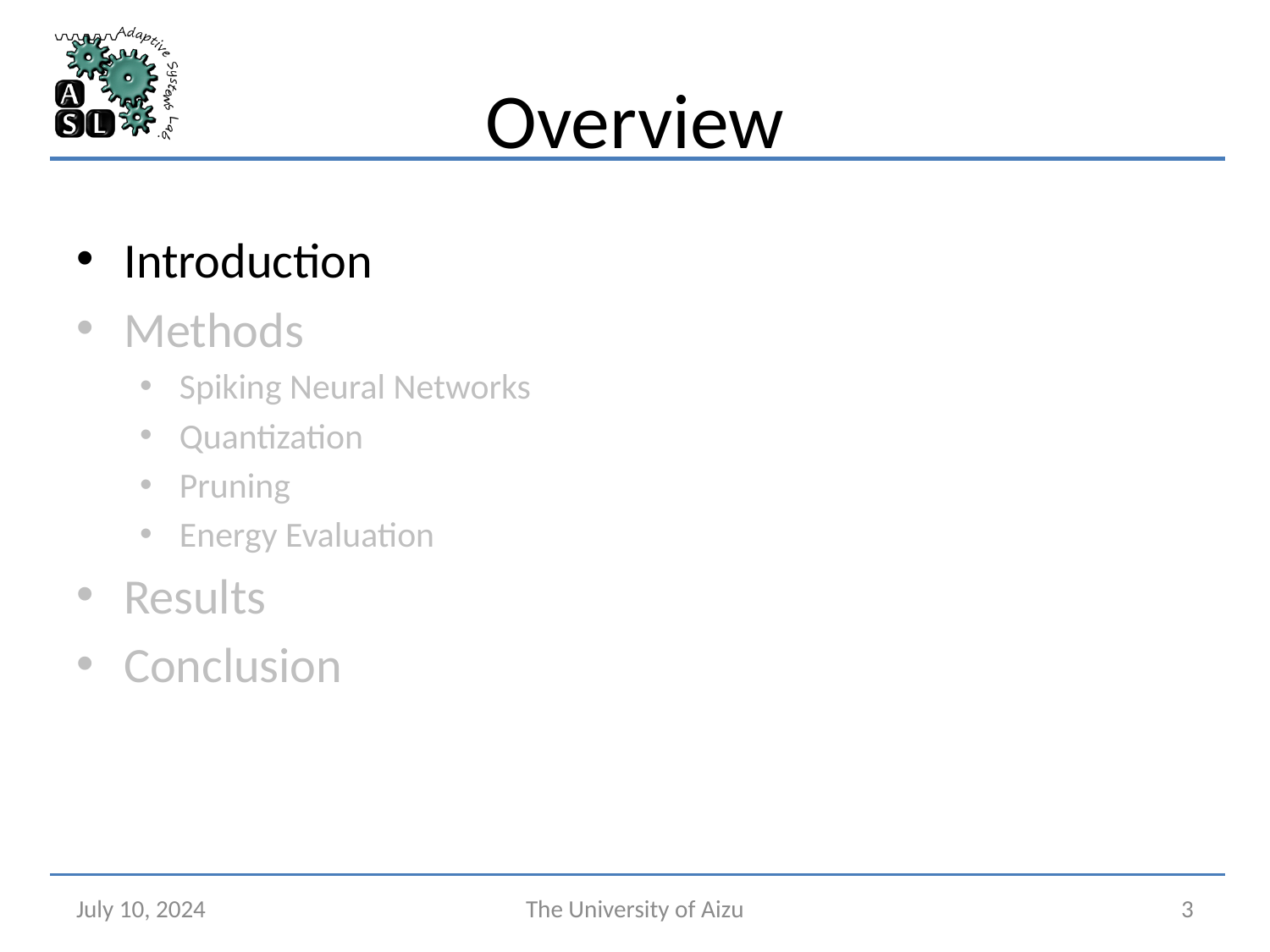

# Overview
Introduction
Methods
Spiking Neural Networks
Quantization
Pruning
Energy Evaluation
Results
Conclusion

July 10, 2024
The University of Aizu
3